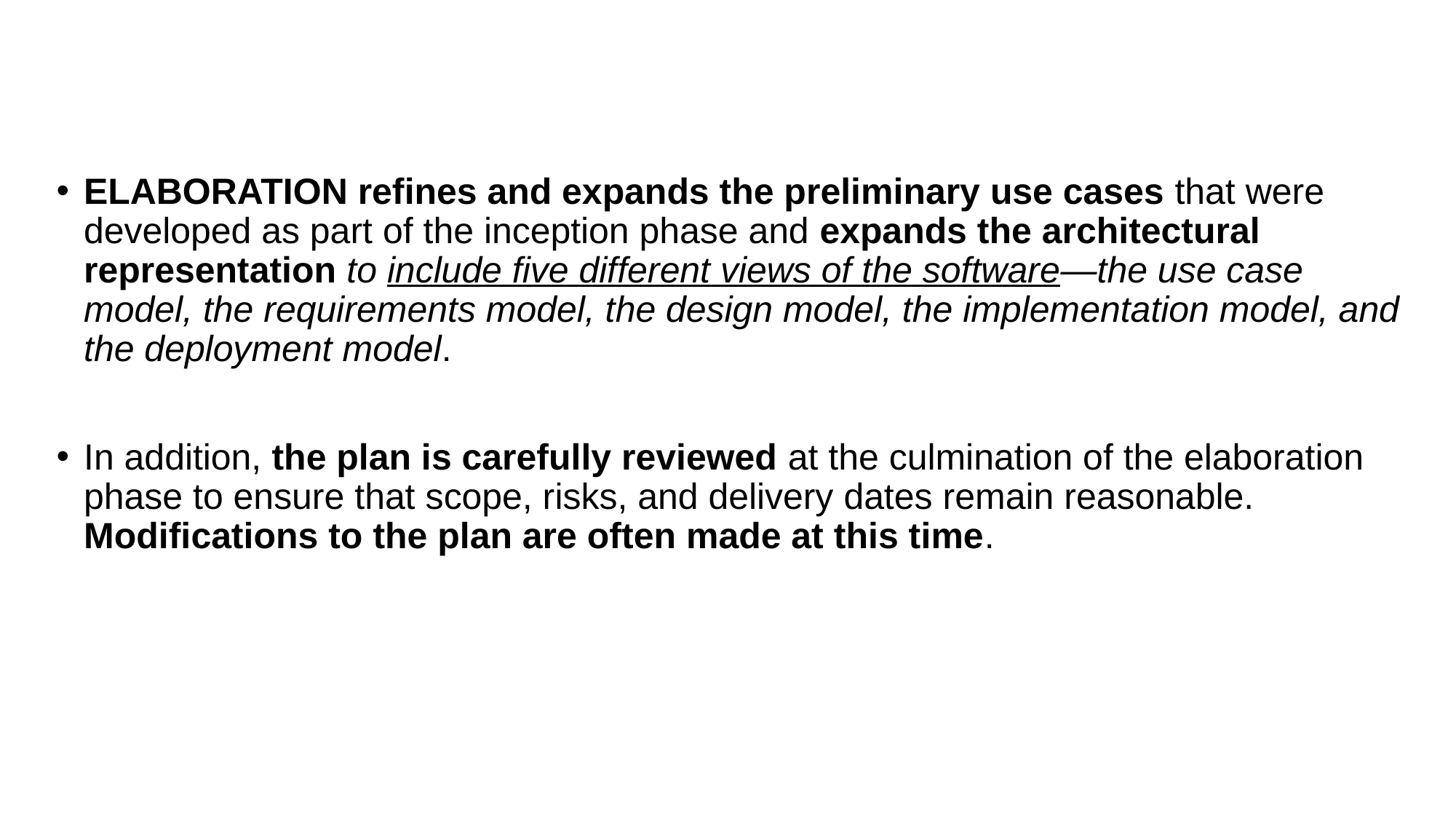

ELABORATION refines and expands the preliminary use cases that were developed as part of the inception phase and expands the architectural representation to include five different views of the software—the use case model, the requirements model, the design model, the implementation model, and the deployment model.

In addition, the plan is carefully reviewed at the culmination of the elaboration phase to ensure that scope, risks, and delivery dates remain reasonable. Modifications to the plan are often made at this time.